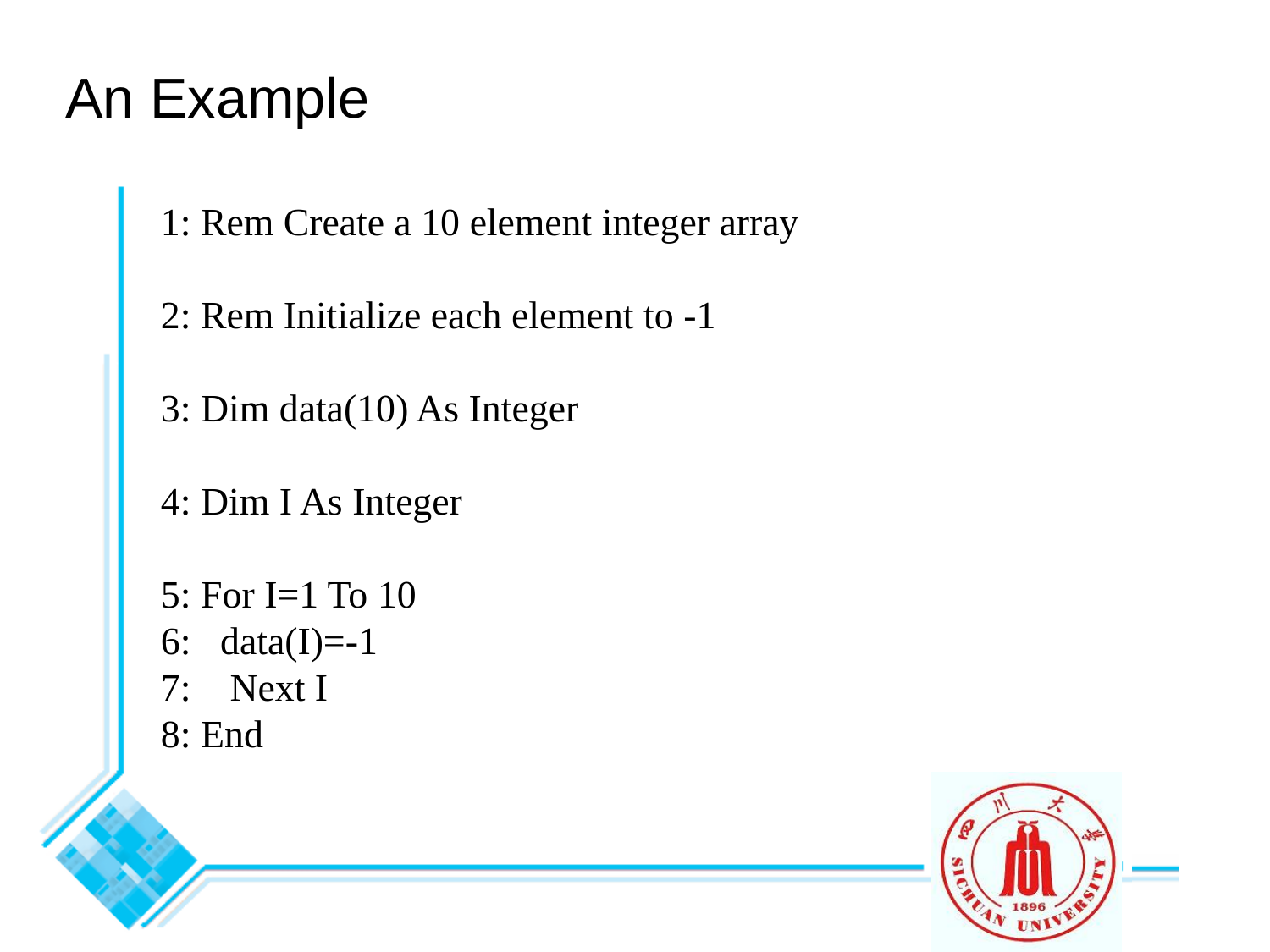

# An Example
1: Rem Create a 10 element integer array

2: Rem Initialize each element to -1

3: Dim data(10) As Integer

4: Dim I As Integer

5: For I=1 To 10
6:   data(I)=-1
7:    Next I
8: End